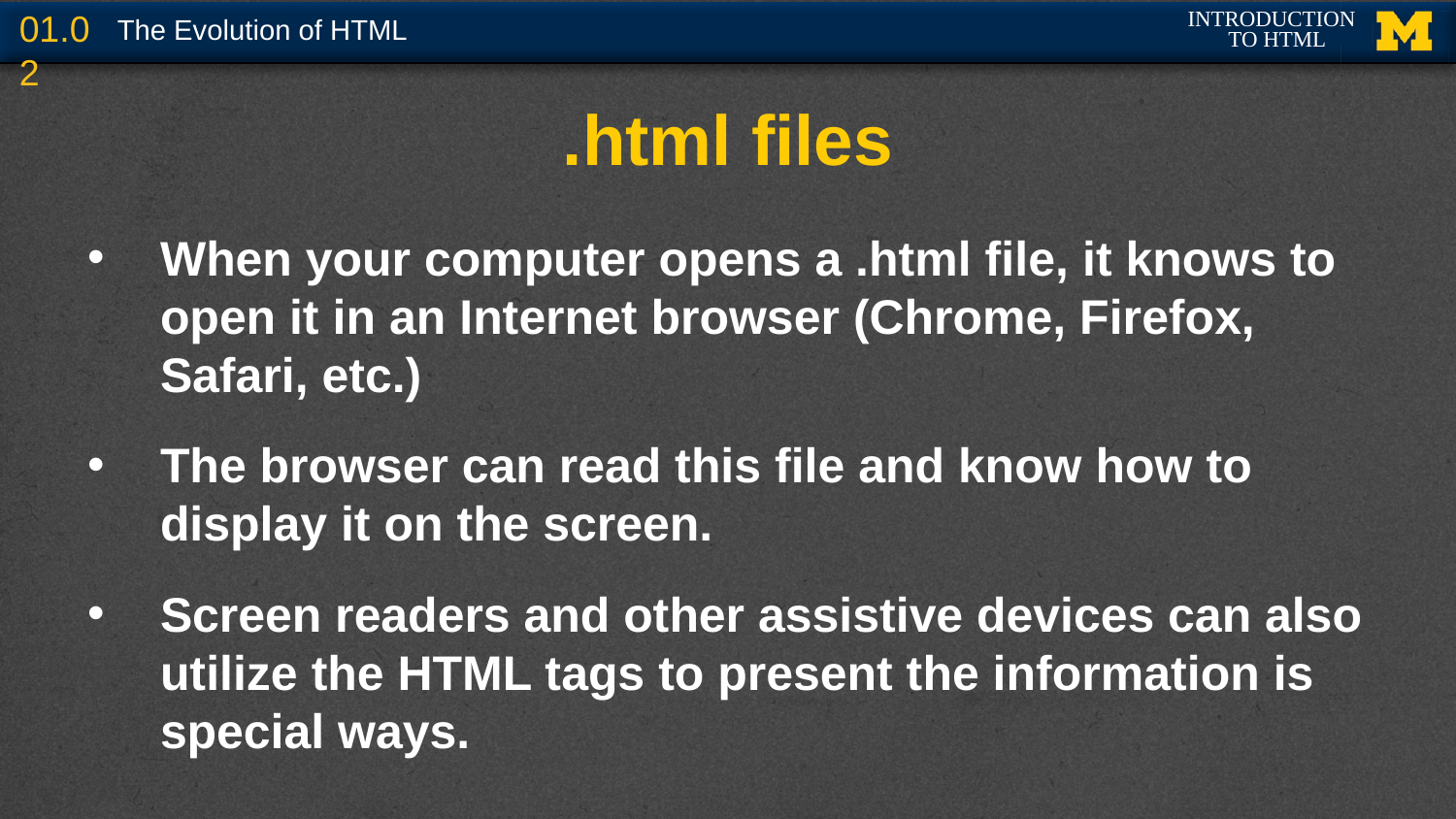

# .html files
When your computer opens a .html file, it knows to open it in an Internet browser (Chrome, Firefox, Safari, etc.)

The browser can read this file and know how to display it on the screen.

Screen readers and other assistive devices can also utilize the HTML tags to present the information is special ways.